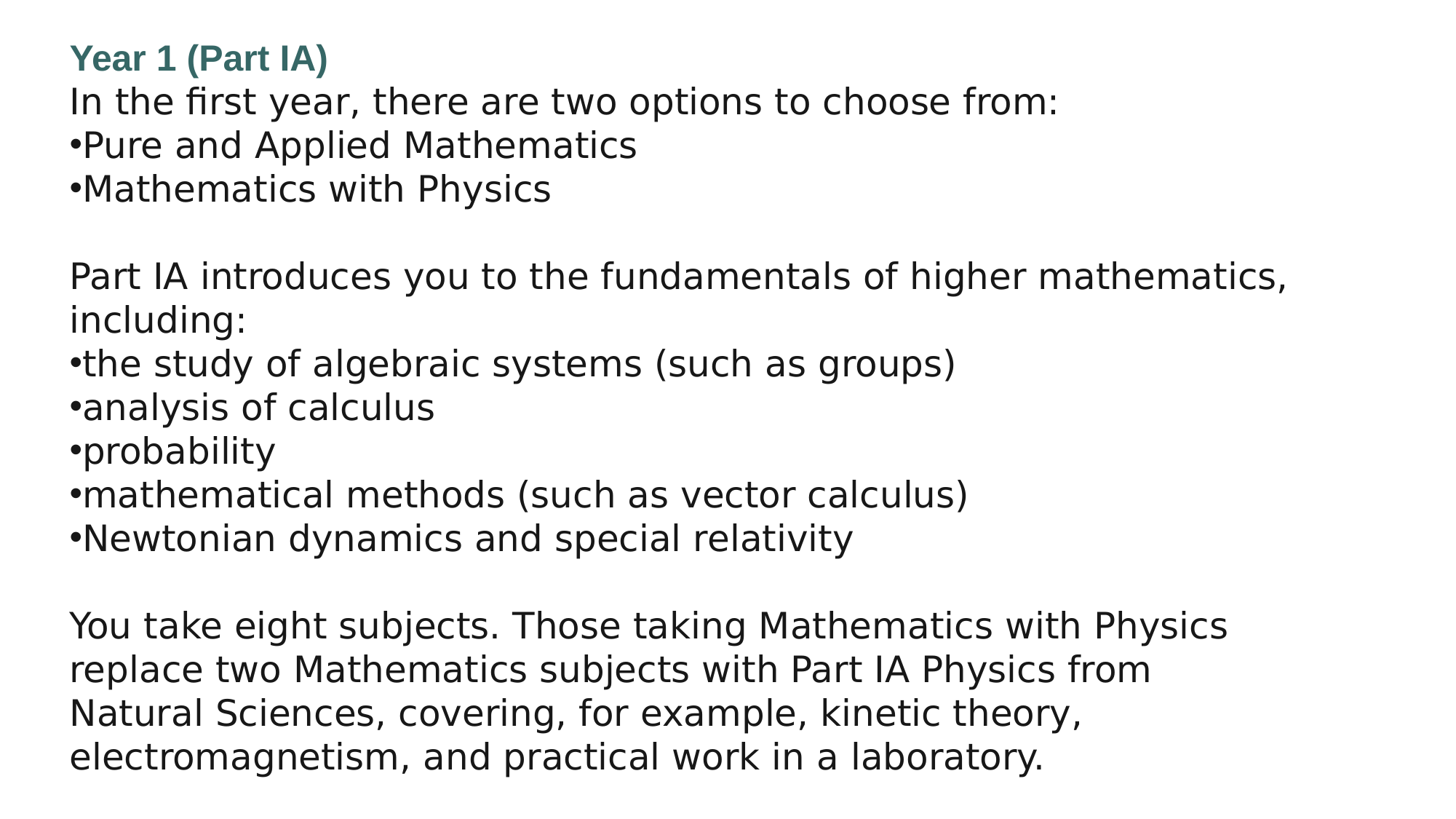

Year 1 (Part IA)
In the first year, there are two options to choose from:
Pure and Applied Mathematics
Mathematics with Physics

Part IA introduces you to the fundamentals of higher mathematics, including:
the study of algebraic systems (such as groups)
analysis of calculus
probability
mathematical methods (such as vector calculus)
Newtonian dynamics and special relativity

You take eight subjects. Those taking Mathematics with Physics replace two Mathematics subjects with Part IA Physics from Natural Sciences, covering, for example, kinetic theory, electromagnetism, and practical work in a laboratory.